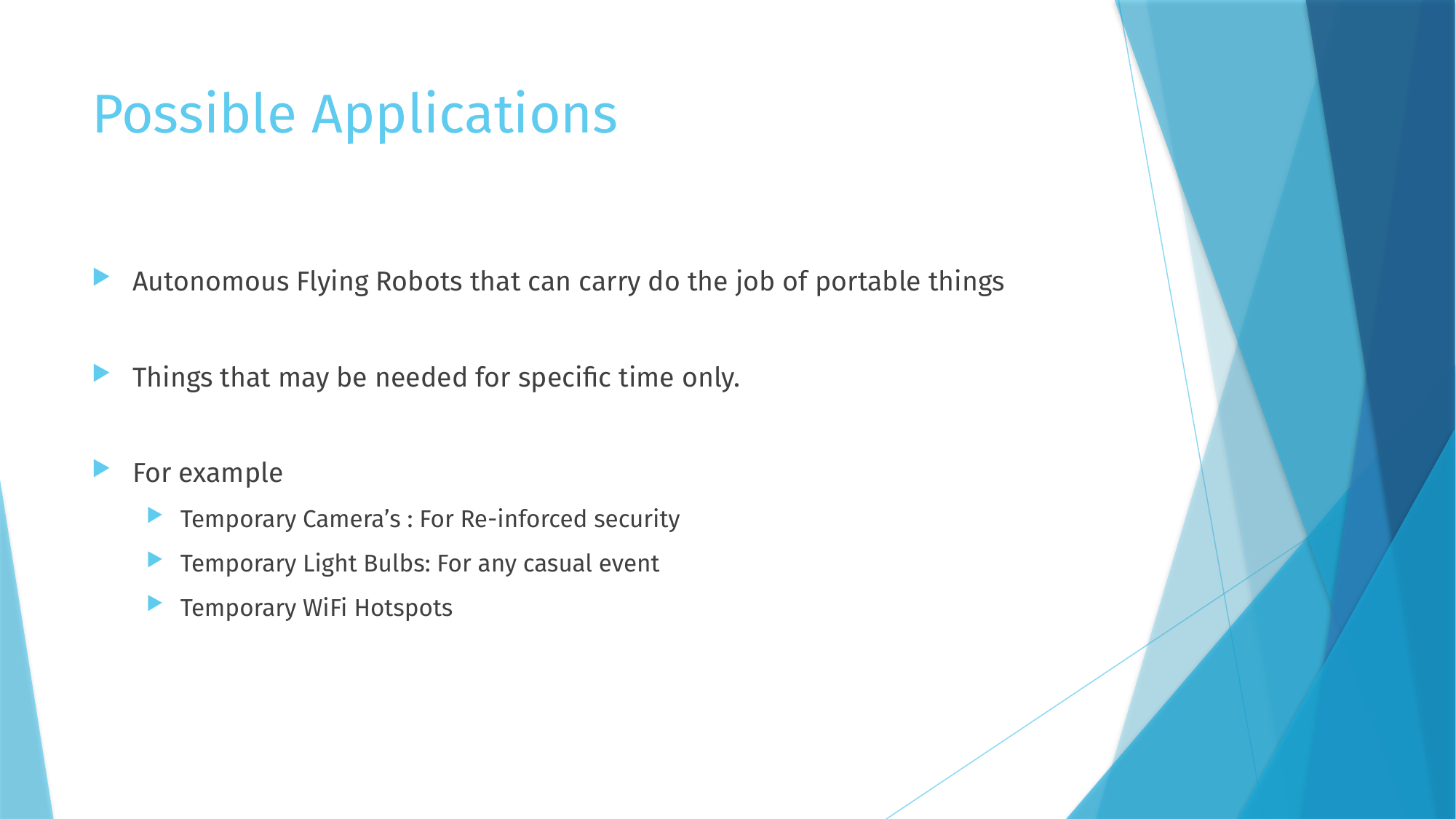

# Possible Applications
Autonomous Flying Robots that can carry do the job of portable things

Things that may be needed for specific time only.

For example
Temporary Camera’s : For Re-inforced security
Temporary Light Bulbs: For any casual event
Temporary WiFi Hotspots